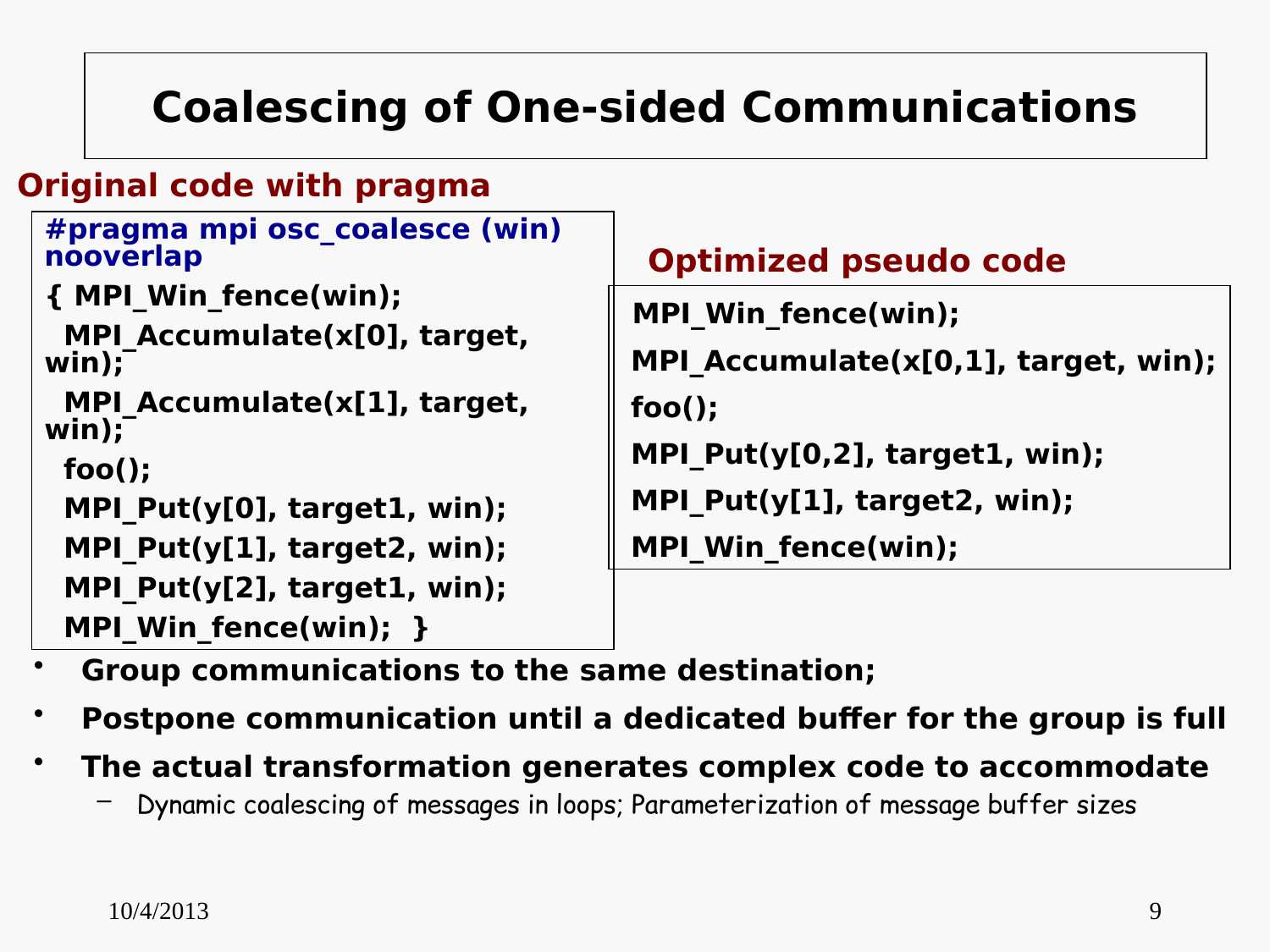

# Coalescing of One-sided Communications
Original code with pragma
#pragma mpi osc_coalesce (win) nooverlap
{ MPI_Win_fence(win);
  MPI_Accumulate(x[0], target, win);
  MPI_Accumulate(x[1], target, win);
  foo();
  MPI_Put(y[0], target1, win);
  MPI_Put(y[1], target2, win);
  MPI_Put(y[2], target1, win);
  MPI_Win_fence(win);  }
Optimized pseudo code
 MPI_Win_fence(win);
 MPI_Accumulate(x[0,1], target, win);
 foo();
 MPI_Put(y[0,2], target1, win);
 MPI_Put(y[1], target2, win);
 MPI_Win_fence(win);
Group communications to the same destination;
Postpone communication until a dedicated buffer for the group is full
The actual transformation generates complex code to accommodate
Dynamic coalescing of messages in loops; Parameterization of message buffer sizes
10/4/2013
9